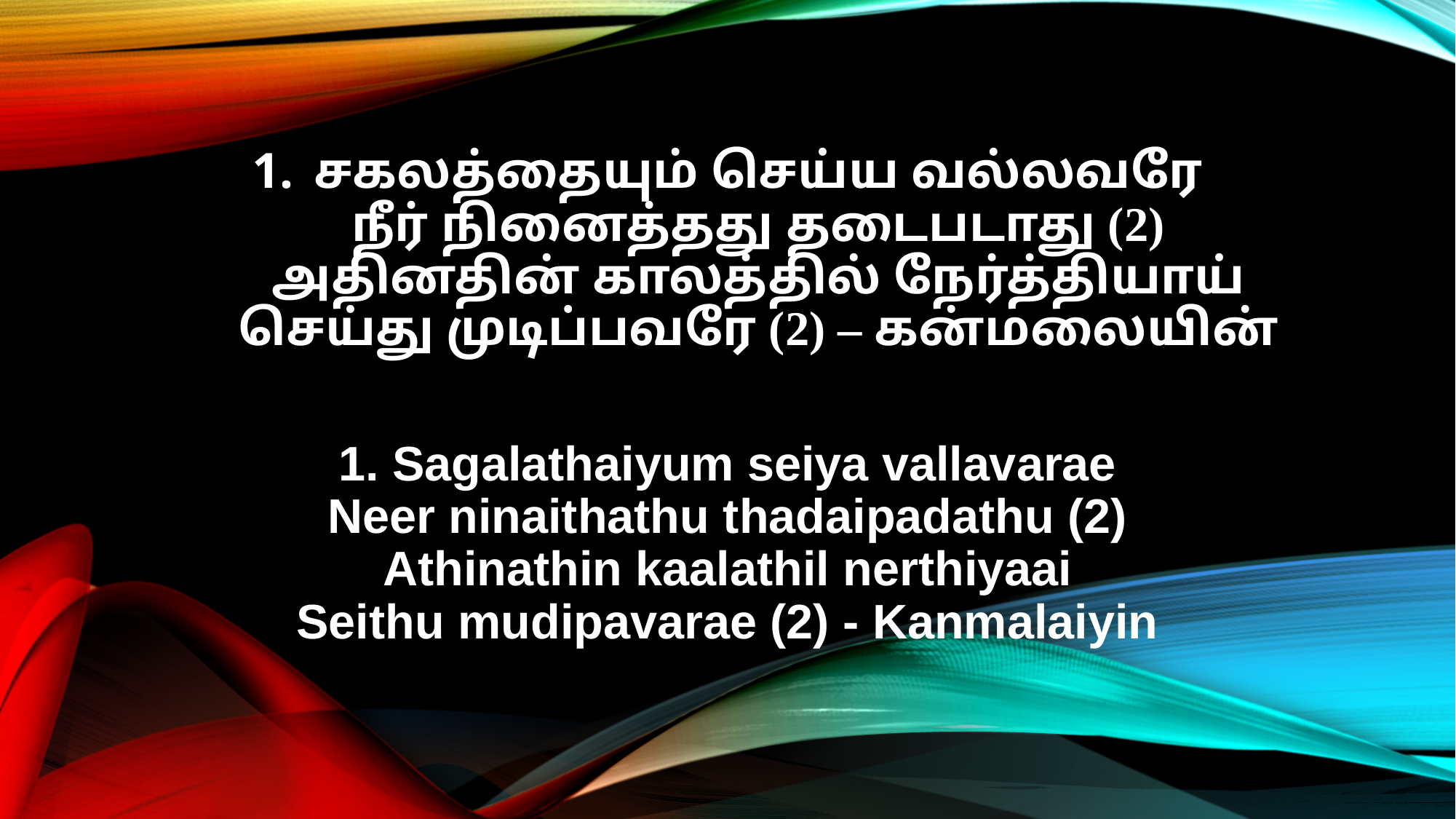

சகலத்தையும் செய்ய வல்லவரே
நீர் நினைத்தது தடைபடாது (2)
அதினதின் காலத்தில் நேர்த்தியாய்
செய்து முடிப்பவரே (2) – கன்மலையின்

1. Sagalathaiyum seiya vallavarae
Neer ninaithathu thadaipadathu (2)
Athinathin kaalathil nerthiyaai
Seithu mudipavarae (2) - Kanmalaiyin